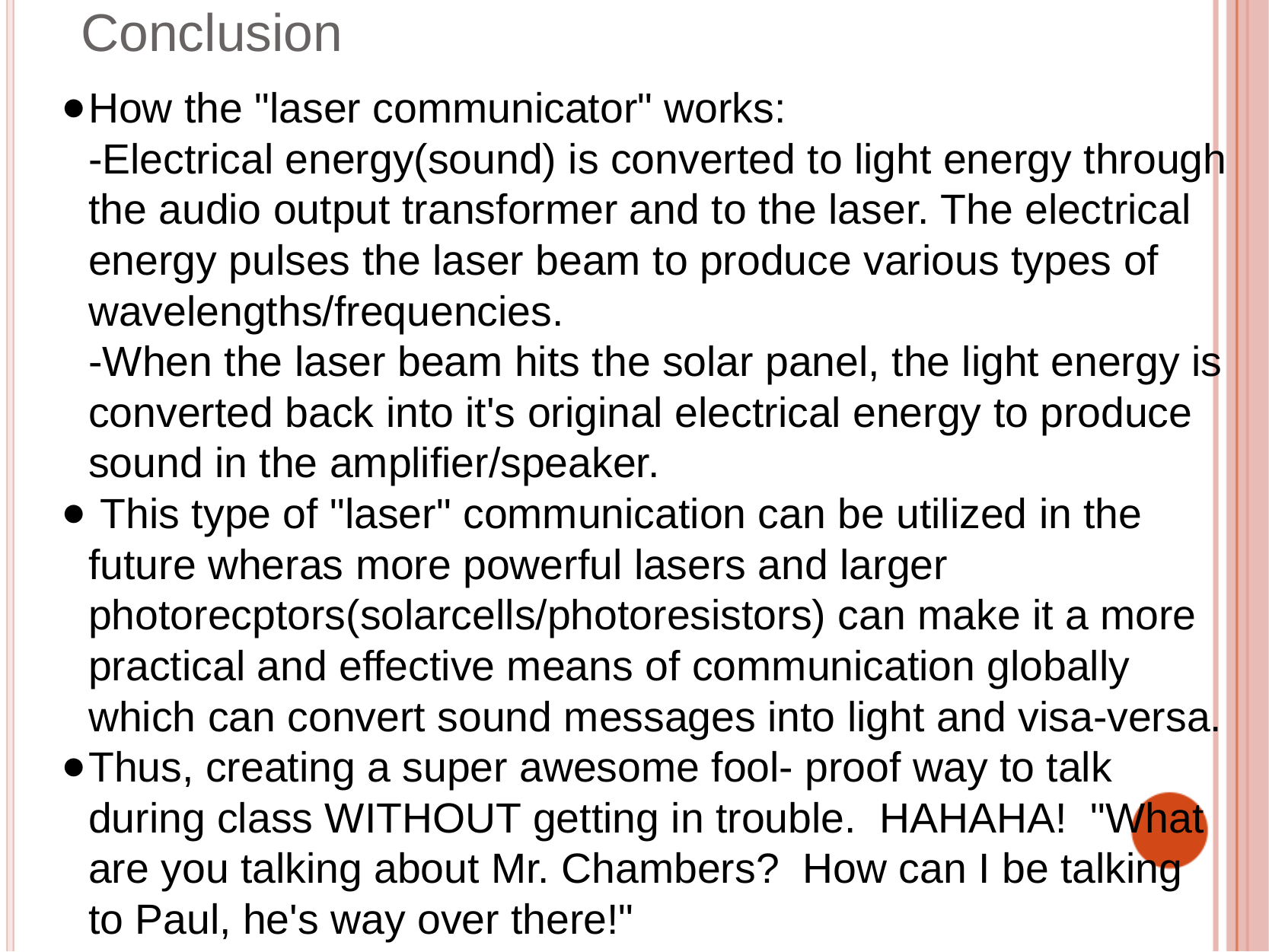

# Conclusion
How the "laser communicator" works:
-Electrical energy(sound) is converted to light energy through the audio output transformer and to the laser. The electrical energy pulses the laser beam to produce various types of wavelengths/frequencies.
-When the laser beam hits the solar panel, the light energy is converted back into it's original electrical energy to produce sound in the amplifier/speaker.
 This type of "laser" communication can be utilized in the future wheras more powerful lasers and larger photorecptors(solarcells/photoresistors) can make it a more practical and effective means of communication globally which can convert sound messages into light and visa-versa.
Thus, creating a super awesome fool- proof way to talk during class WITHOUT getting in trouble.  HAHAHA!  "What are you talking about Mr. Chambers?  How can I be talking to Paul, he's way over there!"